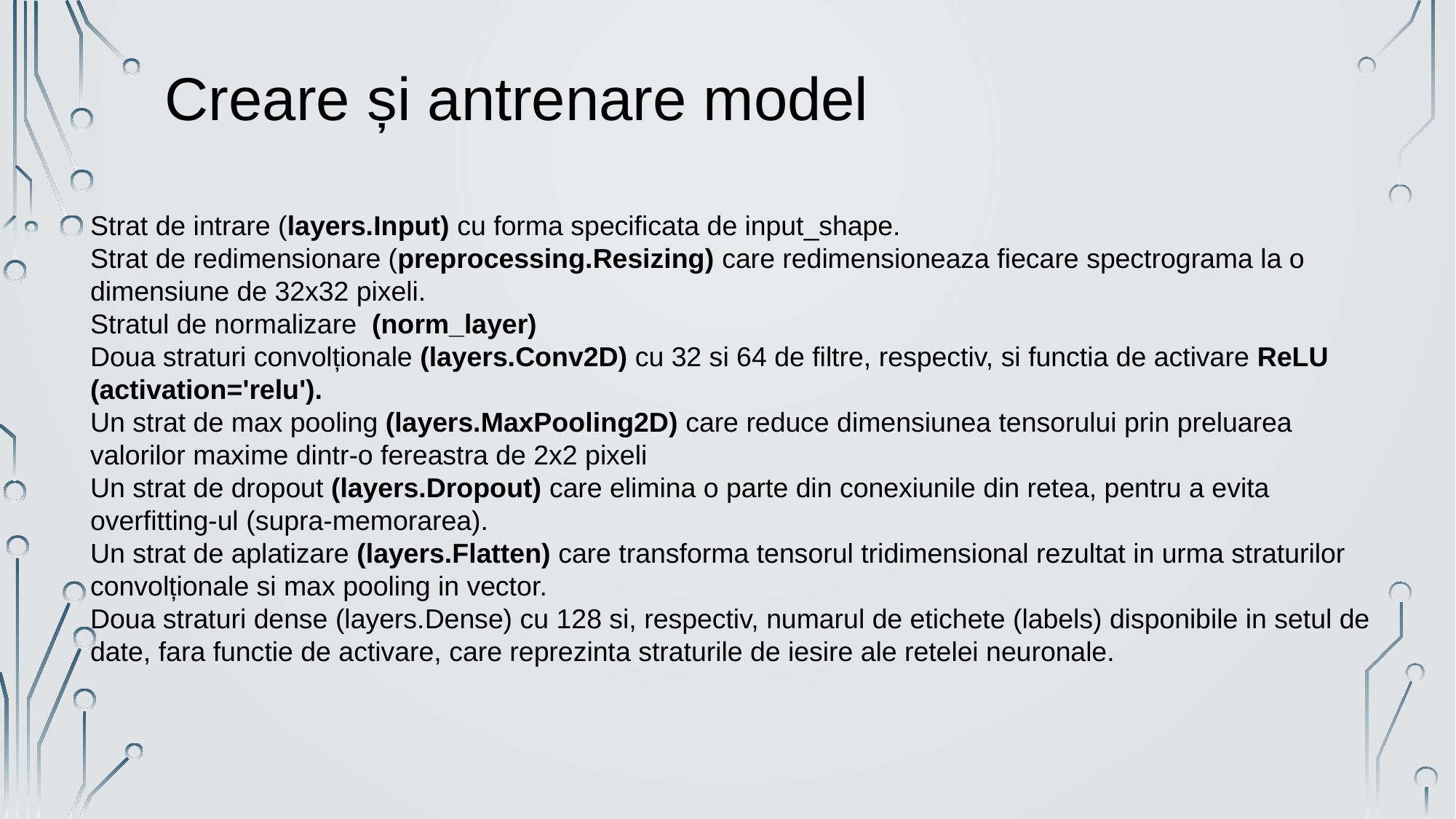

Creare și antrenare model
Strat de intrare (layers.Input) cu forma specificata de input_shape.
Strat de redimensionare (preprocessing.Resizing) care redimensioneaza fiecare spectrograma la o dimensiune de 32x32 pixeli.
Stratul de normalizare  (norm_layer)
Doua straturi convolționale (layers.Conv2D) cu 32 si 64 de filtre, respectiv, si functia de activare ReLU (activation='relu').
Un strat de max pooling (layers.MaxPooling2D) care reduce dimensiunea tensorului prin preluarea valorilor maxime dintr-o fereastra de 2x2 pixeli
Un strat de dropout (layers.Dropout) care elimina o parte din conexiunile din retea, pentru a evita overfitting-ul (supra-memorarea).
Un strat de aplatizare (layers.Flatten) care transforma tensorul tridimensional rezultat in urma straturilor convolționale si max pooling in vector.
Doua straturi dense (layers.Dense) cu 128 si, respectiv, numarul de etichete (labels) disponibile in setul de date, fara functie de activare, care reprezinta straturile de iesire ale retelei neuronale.